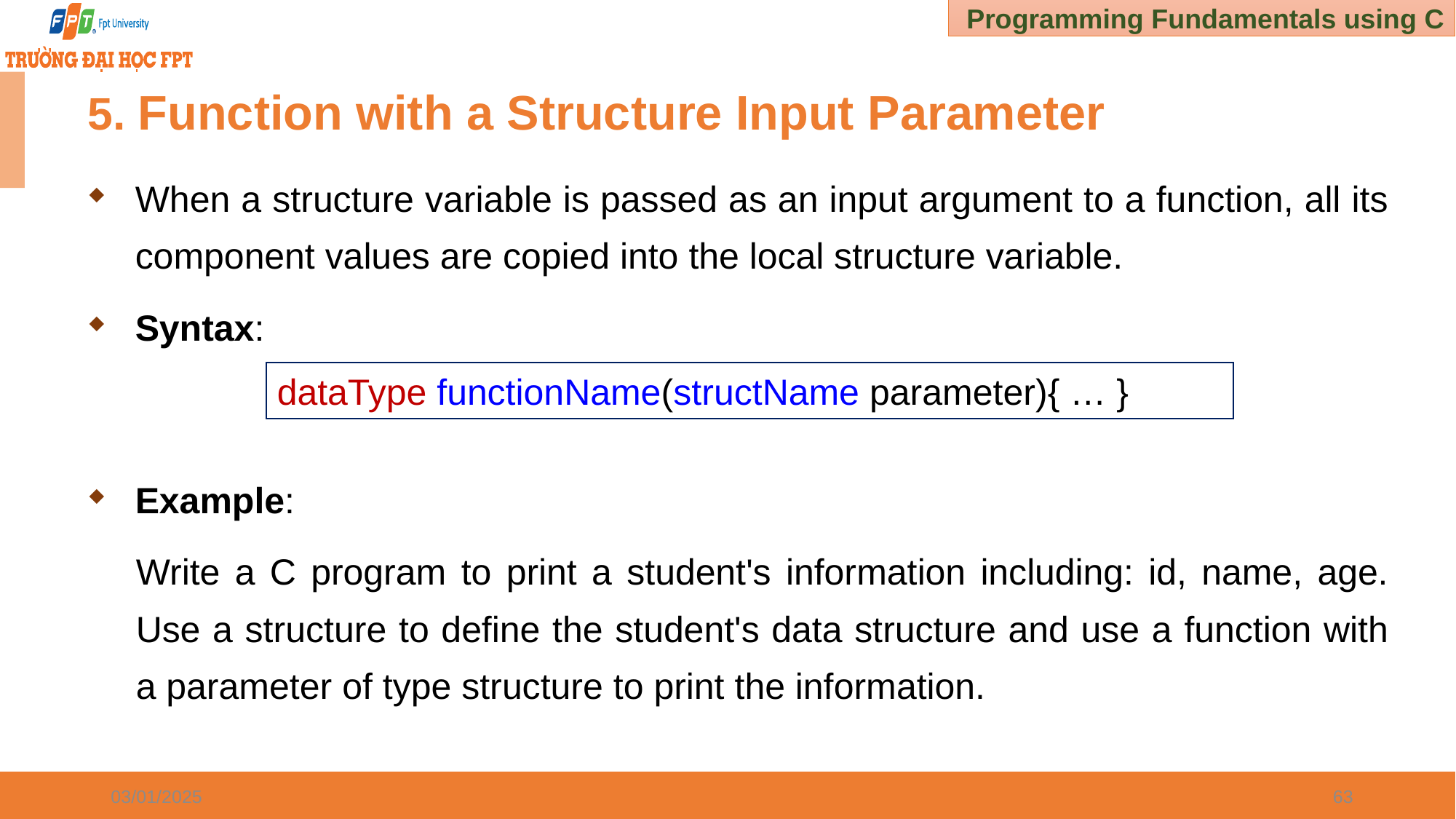

# 5. Function with a Structure Input Parameter
When a structure variable is passed as an input argument to a function, all its component values are copied into the local structure variable.
Syntax:

Example:
Write a C program to print a student's information including: id, name, age. Use a structure to define the student's data structure and use a function with a parameter of type structure to print the information.
dataType functionName(structName parameter){ … }
03/01/2025
63